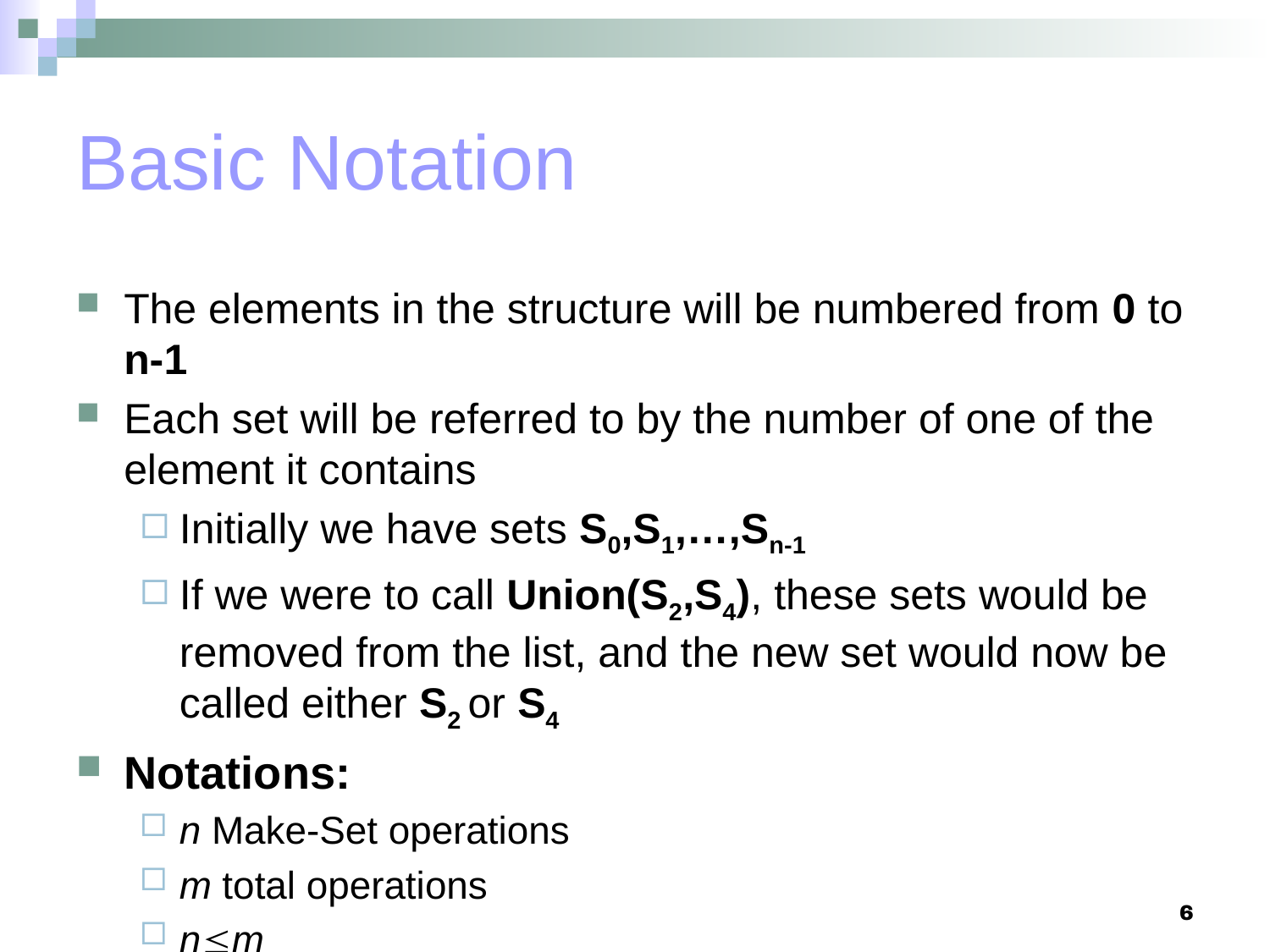

# Basic Notation
The elements in the structure will be numbered from 0 to n-1
Each set will be referred to by the number of one of the element it contains
Initially we have sets S0,S1,…,Sn-1
If we were to call Union(S2,S4), these sets would be removed from the list, and the new set would now be called either S2 or S4
Notations:
n Make-Set operations
m total operations
n≤m

6